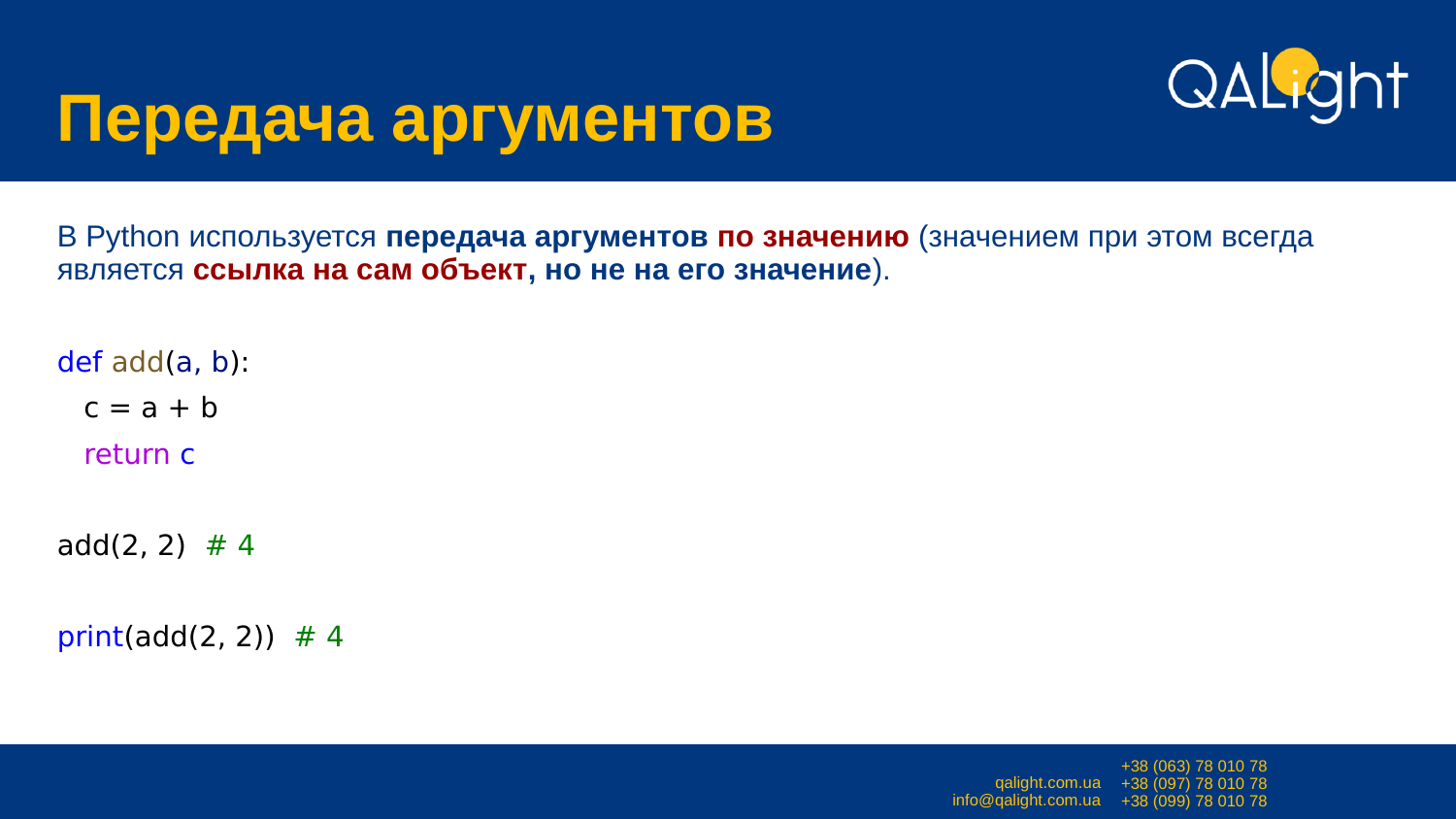

# Передача аргументов
В Python используется передача аргументов по значению (значением при этом всегда является ссылка на сам объект, но не на его значение).

def add(a, b):
   c = a + b
   return c

add(2, 2)  # 4

print(add(2, 2))  # 4